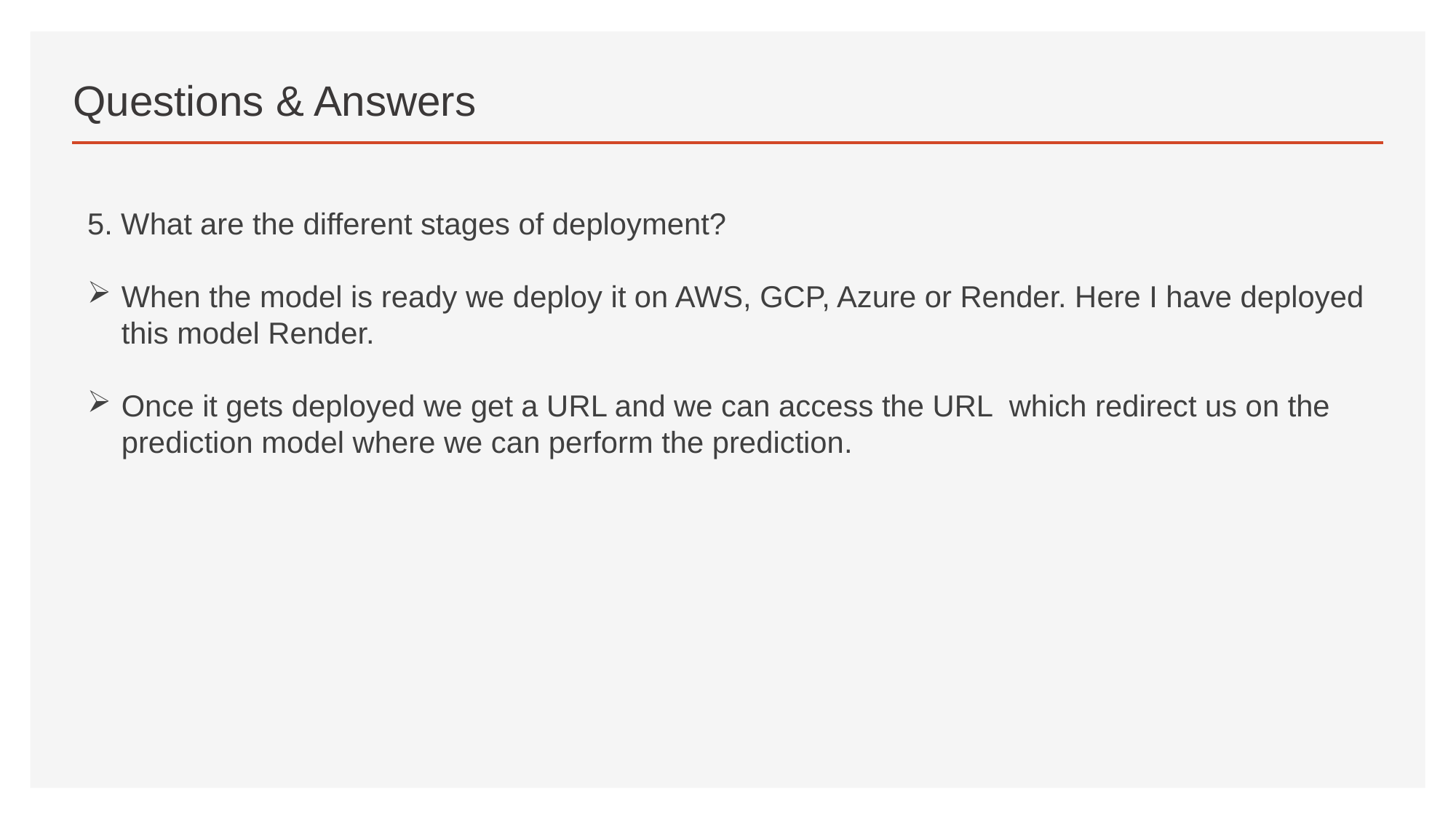

# Questions & Answers
5. What are the different stages of deployment?

When the model is ready we deploy it on AWS, GCP, Azure or Render. Here I have deployed this model Render.

Once it gets deployed we get a URL and we can access the URL  which redirect us on the prediction model where we can perform the prediction.